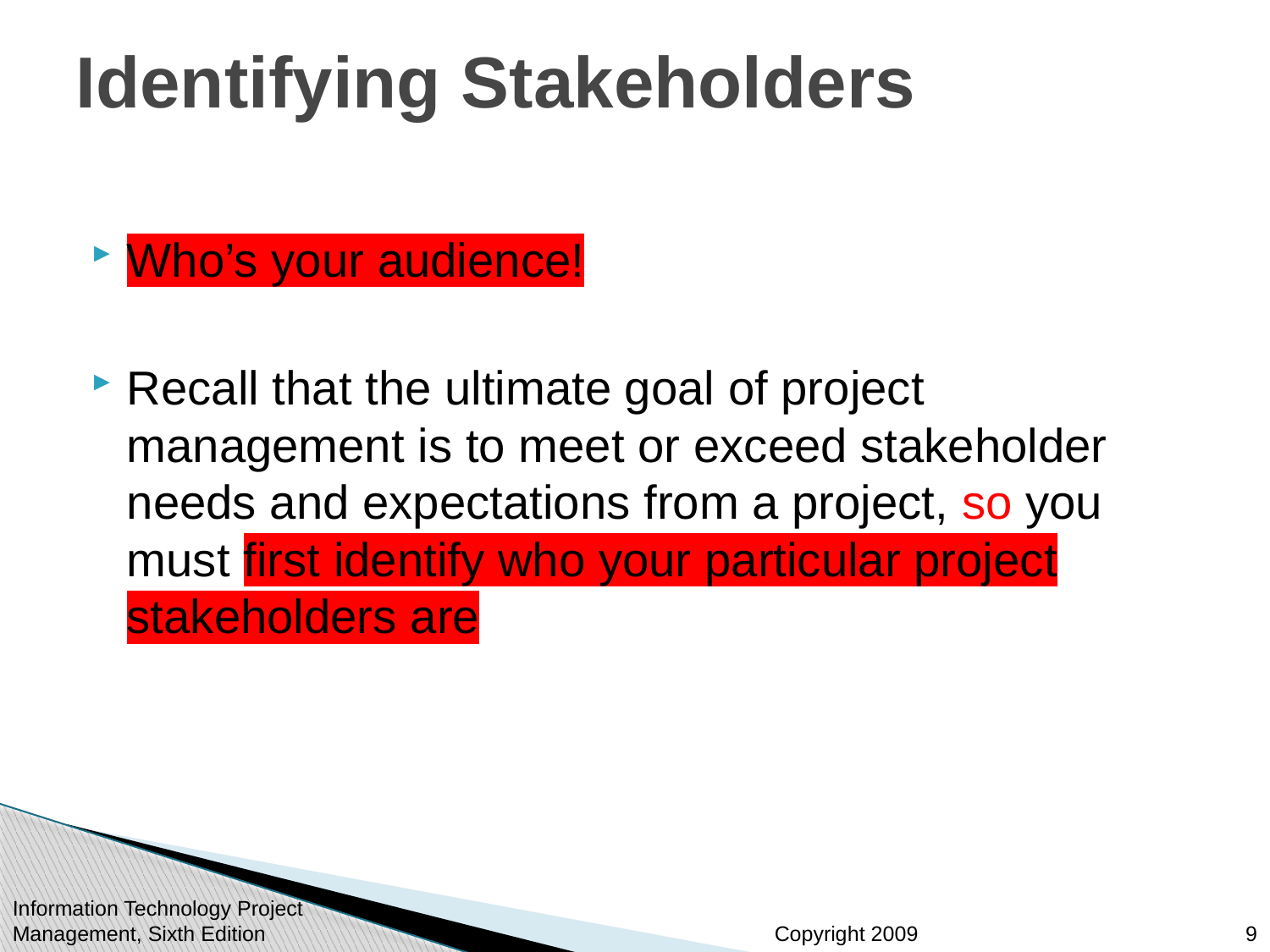

# Identifying Stakeholders

Who’s your audience!

Recall that the ultimate goal of project management is to meet or exceed stakeholder needs and expectations from a project, so you must first identify who your particular project stakeholders are

Information Technology Project Management, Sixth Edition
9